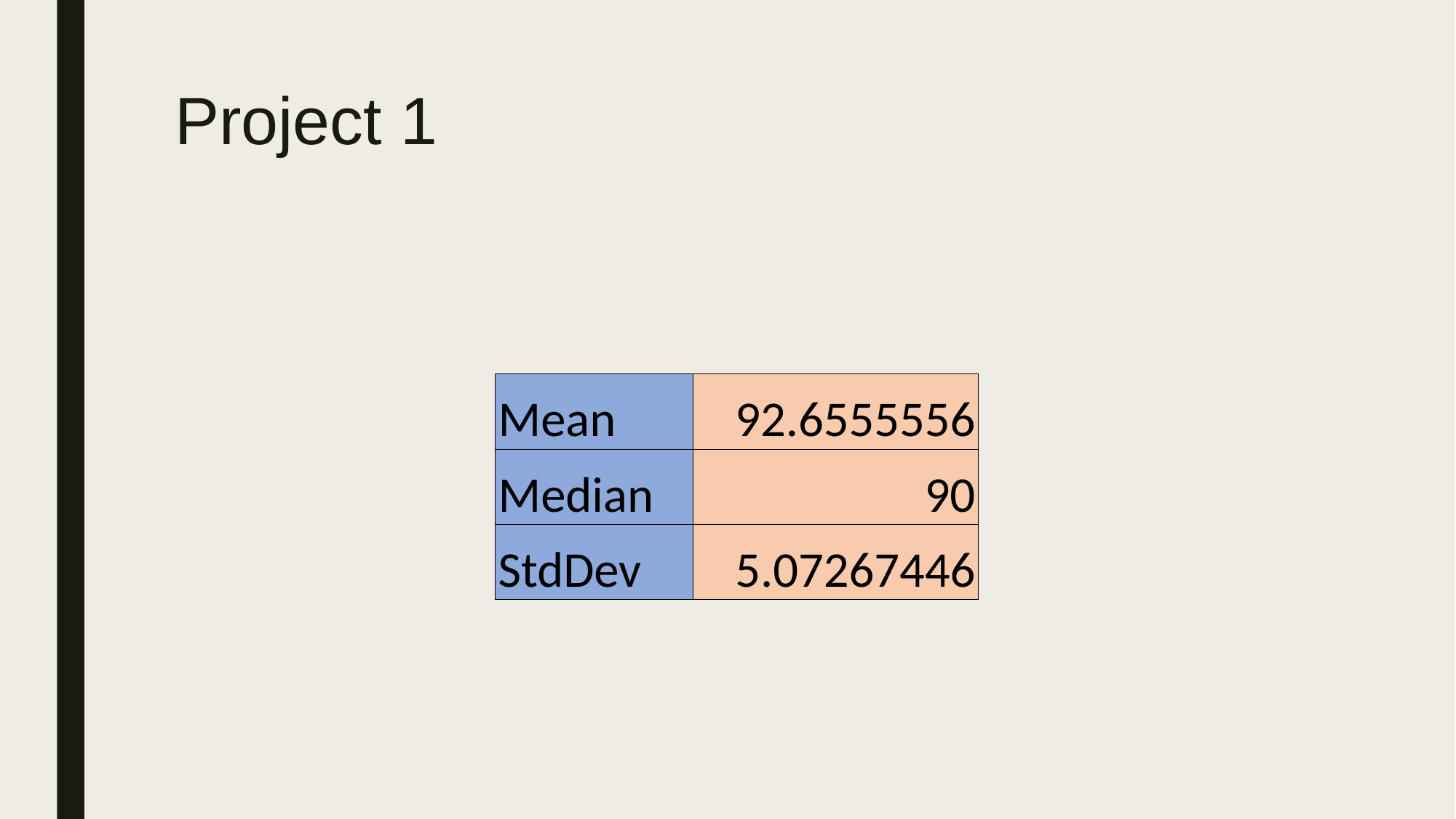

# Project 1
| Mean | 92.6555556 |
| --- | --- |
| Median | 90 |
| StdDev | 5.07267446 |